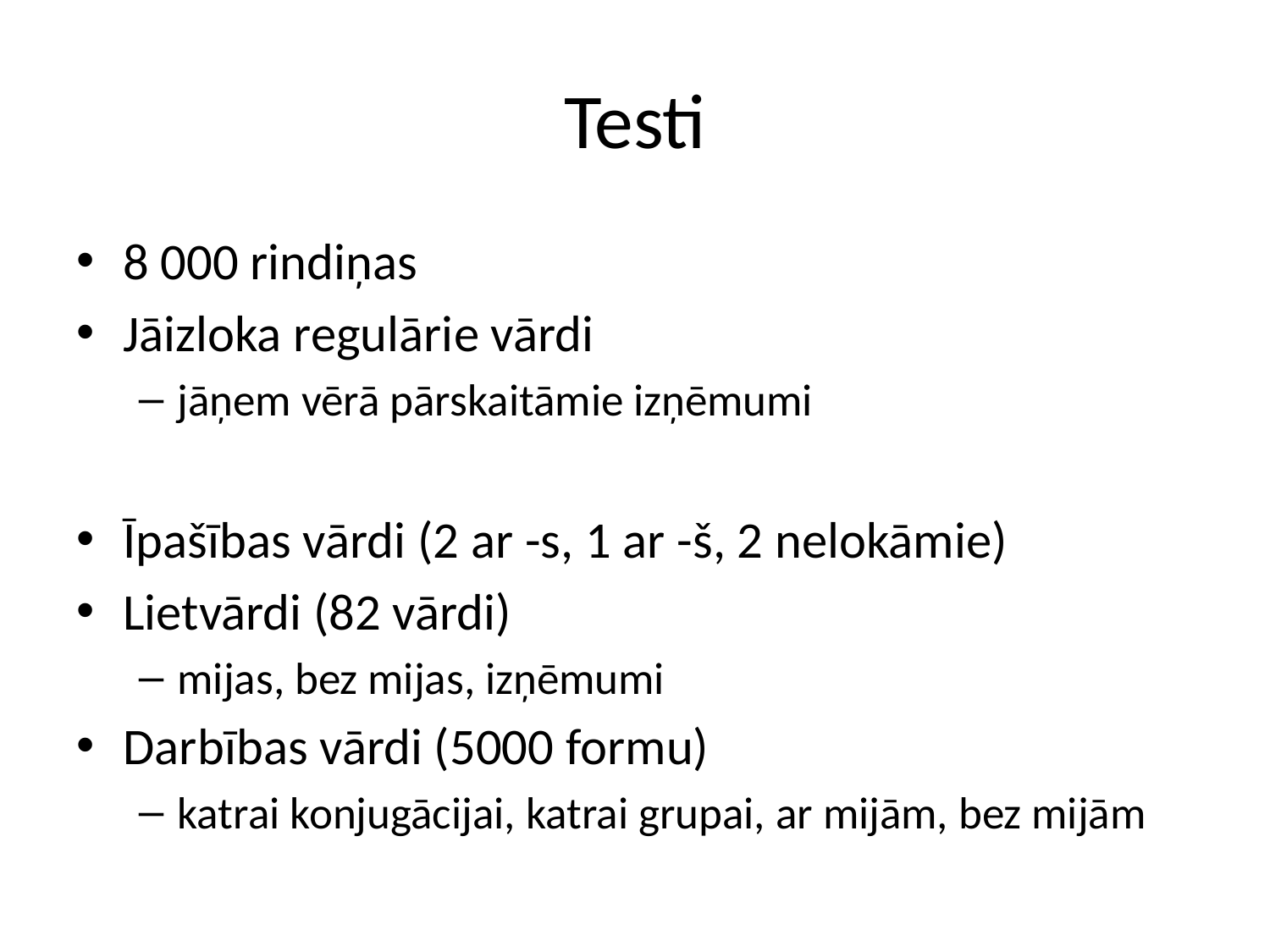

# Testi
8 000 rindiņas
Jāizloka regulārie vārdi
jāņem vērā pārskaitāmie izņēmumi

Īpašības vārdi (2 ar -s, 1 ar -š, 2 nelokāmie)
Lietvārdi (82 vārdi)
mijas, bez mijas, izņēmumi
Darbības vārdi (5000 formu)
katrai konjugācijai, katrai grupai, ar mijām, bez mijām